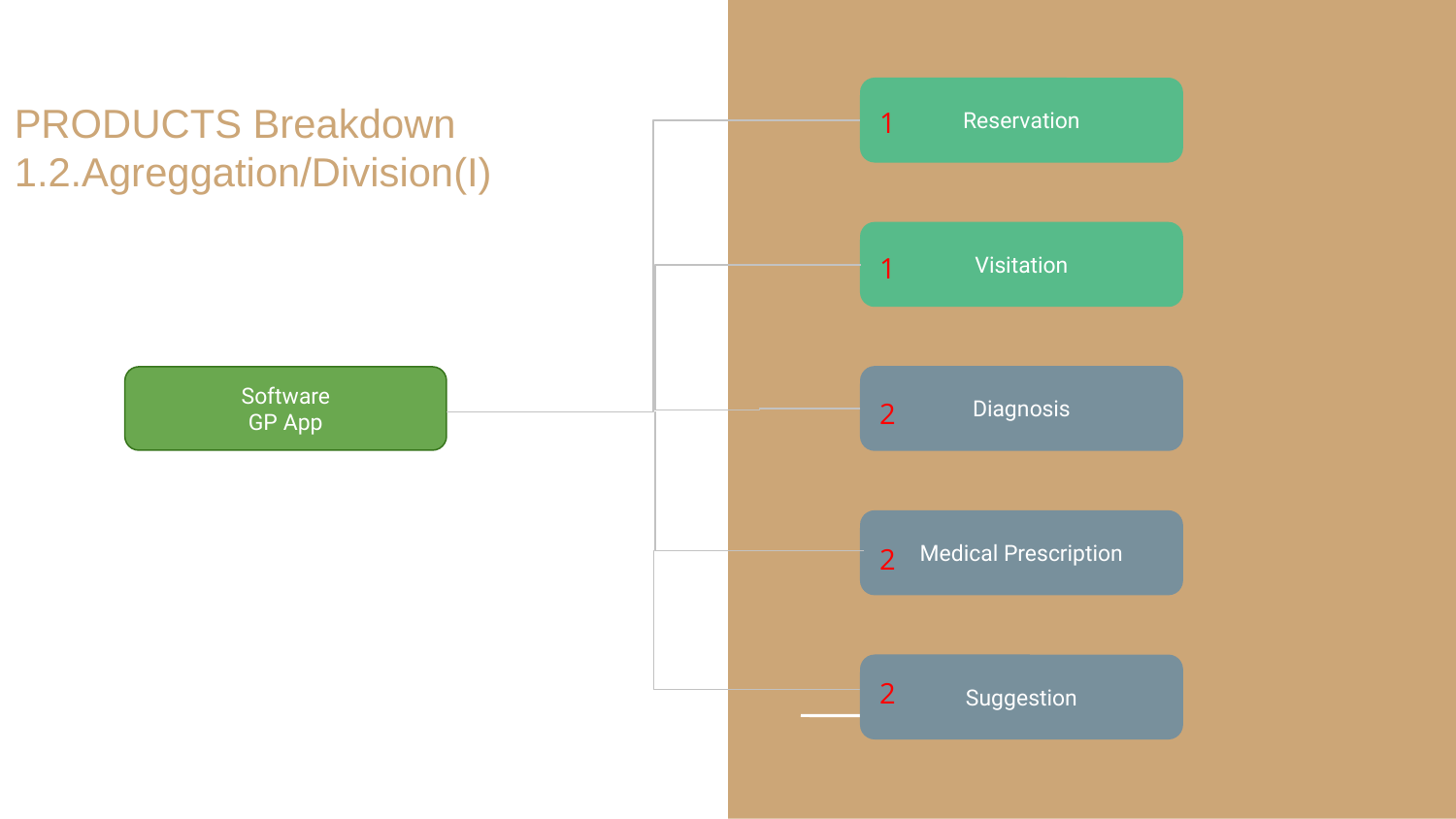

PRODUCTS Breakdown
1.2.Agreggation/Division(I)
Reservation
1

Visitation
1

Software
GP App
Diagnosis
2

Medical Prescription
2

Suggestion
2